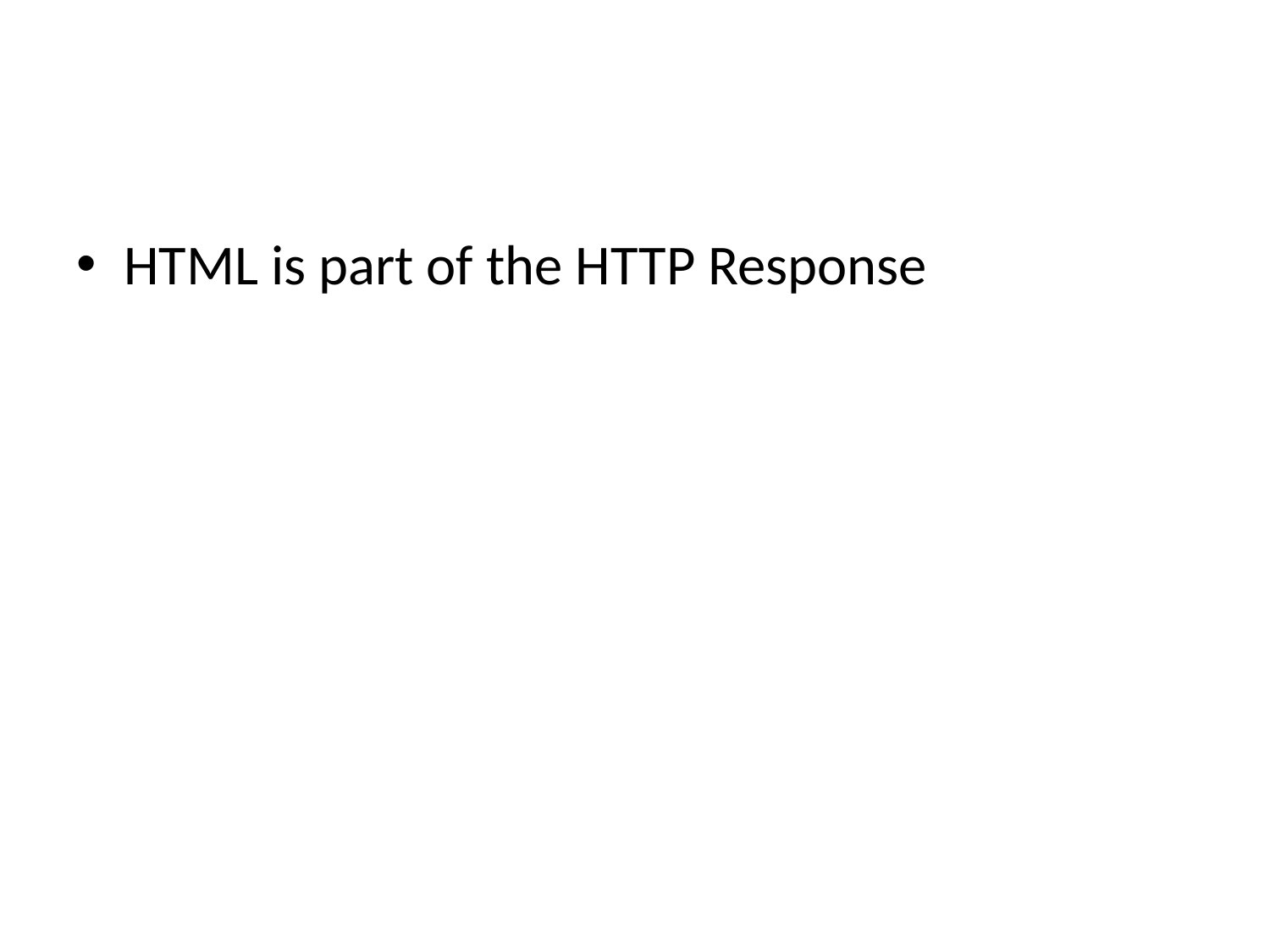

#
HTML is part of the HTTP Response